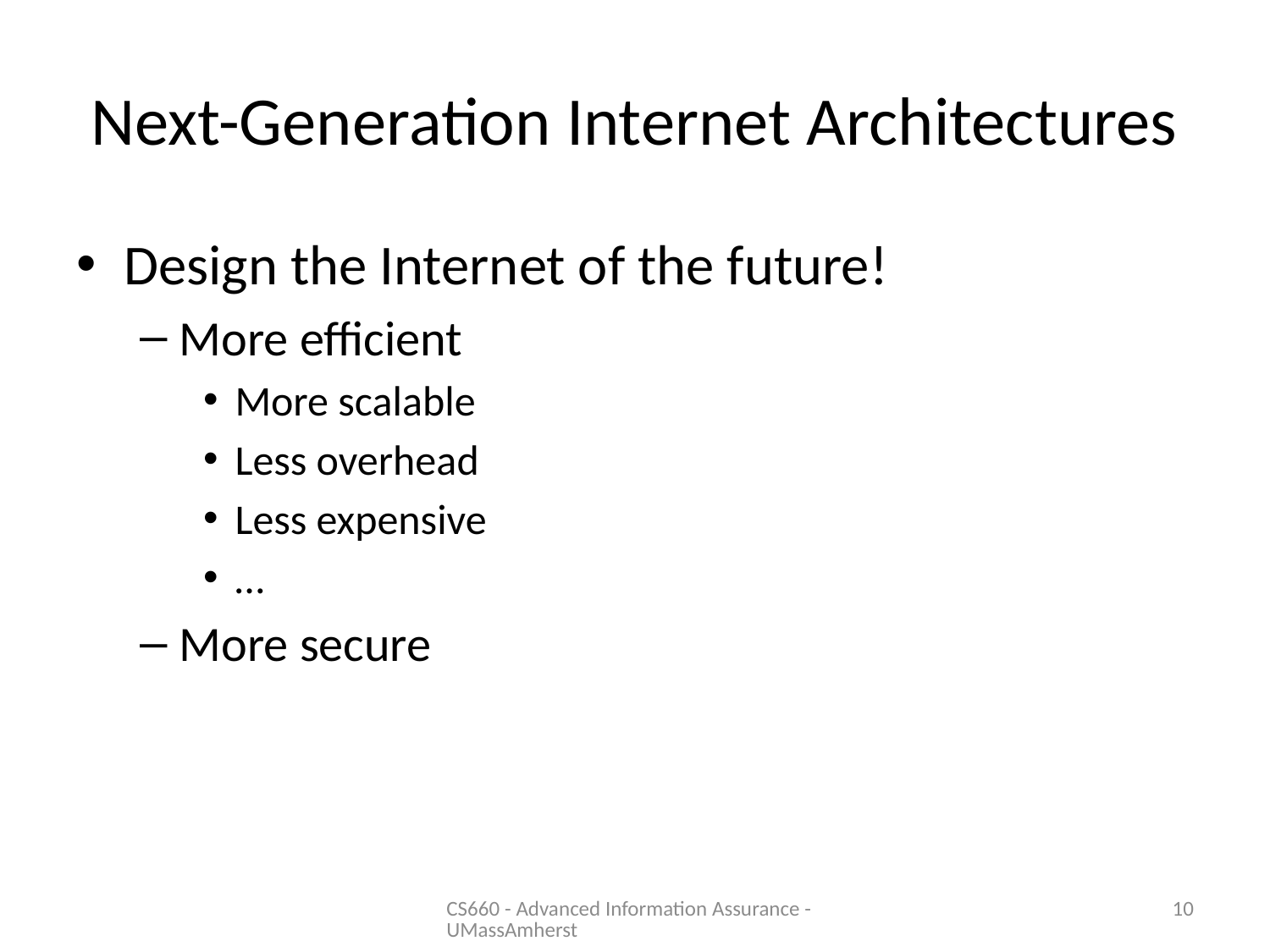

# Next-Generation Internet Architectures
Design the Internet of the future!
More efficient
More scalable
Less overhead
Less expensive
…
More secure
CS660 - Advanced Information Assurance - UMassAmherst
10